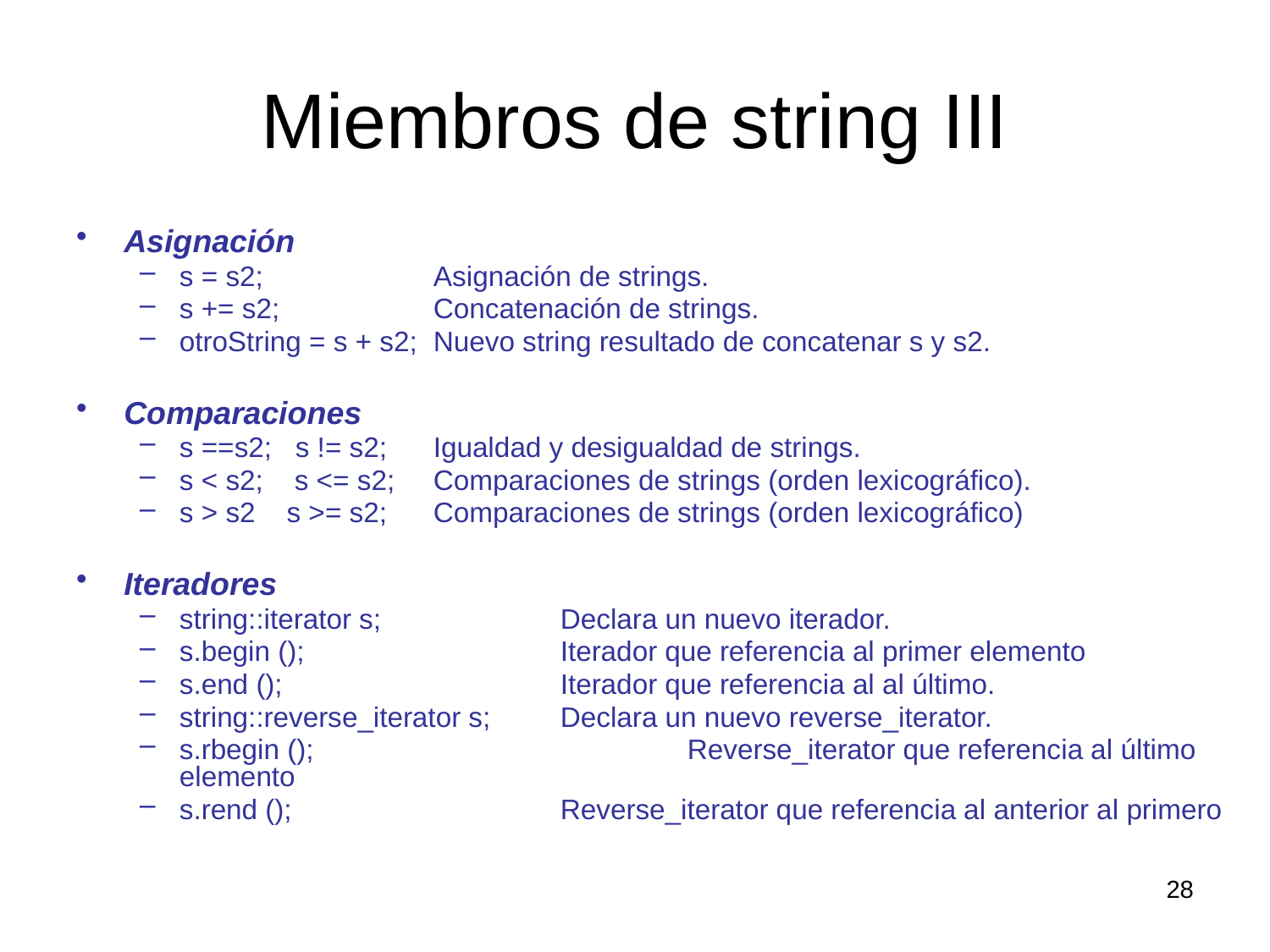

# Miembros de string III
Asignación
s = s2; 		Asignación de strings.
s += s2; 		Concatenación de strings.
otroString = s + s2; 	Nuevo string resultado de concatenar s y s2.

Comparaciones
s ==s2;   s != s2;	Igualdad y desigualdad de strings.
s < s2;    s <= s2;	Comparaciones de strings (orden lexicográfico).
s > s2    s >= s2;	Comparaciones de strings (orden lexicográfico)

Iteradores
string::iterator s; 		Declara un nuevo iterador.
s.begin ();			Iterador que referencia al primer elemento
s.end (); 			Iterador que referencia al al último.
string::reverse_iterator s; 	Declara un nuevo reverse_iterator.
s.rbegin ();			Reverse_iterator que referencia al último elemento
s.rend ();			Reverse_iterator que referencia al anterior al primero
28